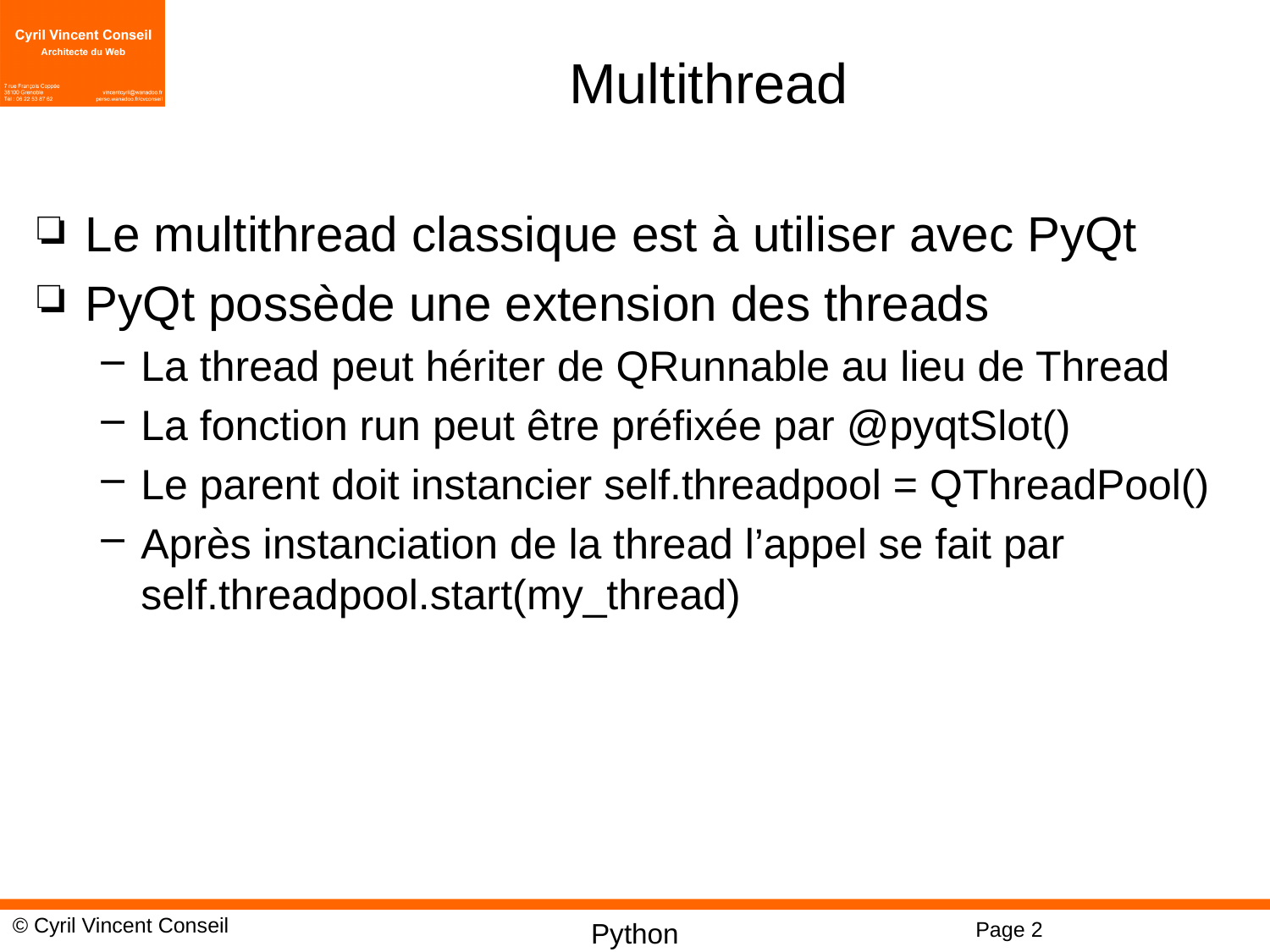

# Multithread
Le multithread classique est à utiliser avec PyQt
PyQt possède une extension des threads
La thread peut hériter de QRunnable au lieu de Thread
La fonction run peut être préfixée par @pyqtSlot()
Le parent doit instancier self.threadpool = QThreadPool()
Après instanciation de la thread l’appel se fait par self.threadpool.start(my_thread)